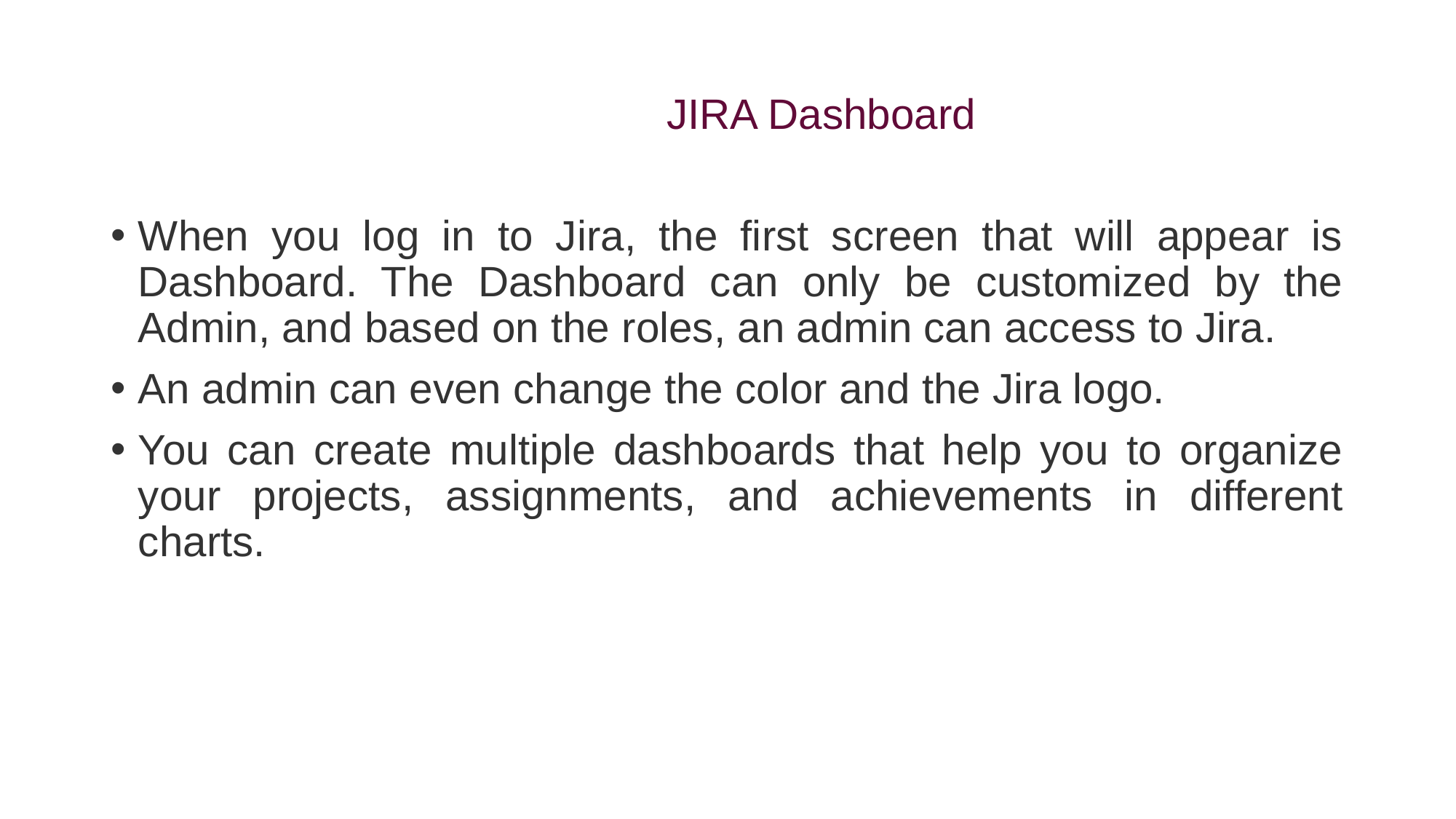

JIRA Dashboard

When you log in to Jira, the first screen that will appear is Dashboard. The Dashboard can only be customized by the Admin, and based on the roles, an admin can access to Jira.
An admin can even change the color and the Jira logo.
You can create multiple dashboards that help you to organize your projects, assignments, and achievements in different charts.